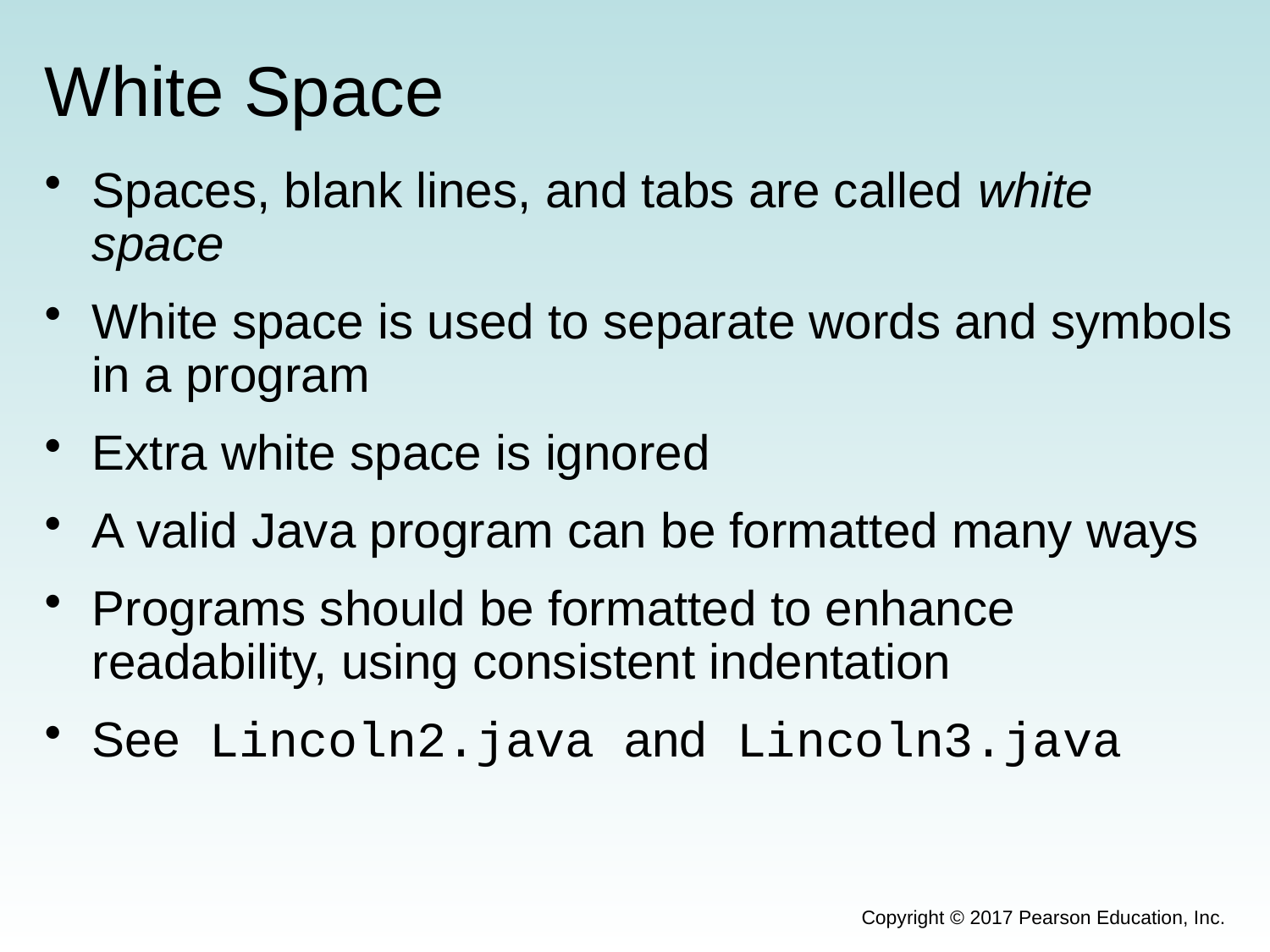

# White Space
Spaces, blank lines, and tabs are called white space
White space is used to separate words and symbols in a program
Extra white space is ignored
A valid Java program can be formatted many ways
Programs should be formatted to enhance readability, using consistent indentation
See Lincoln2.java and Lincoln3.java

Copyright © 2017 Pearson Education, Inc.